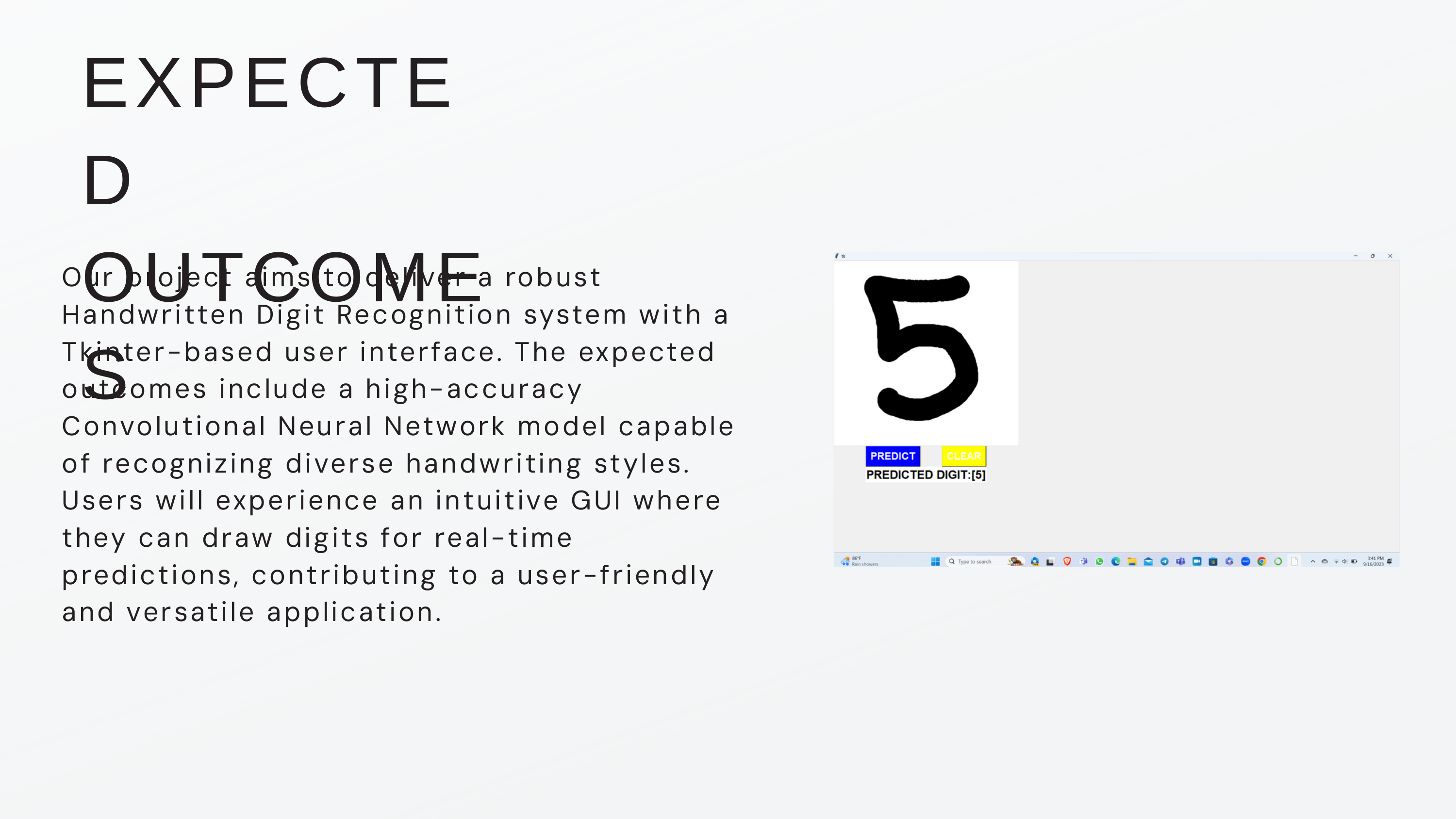

EXPECTED OUTCOMES

Our project aims to deliver a robust Handwritten Digit Recognition system with a Tkinter-based user interface. The expected outcomes include a high-accuracy Convolutional Neural Network model capable of recognizing diverse handwriting styles. Users will experience an intuitive GUI where they can draw digits for real-time predictions, contributing to a user-friendly and versatile application.